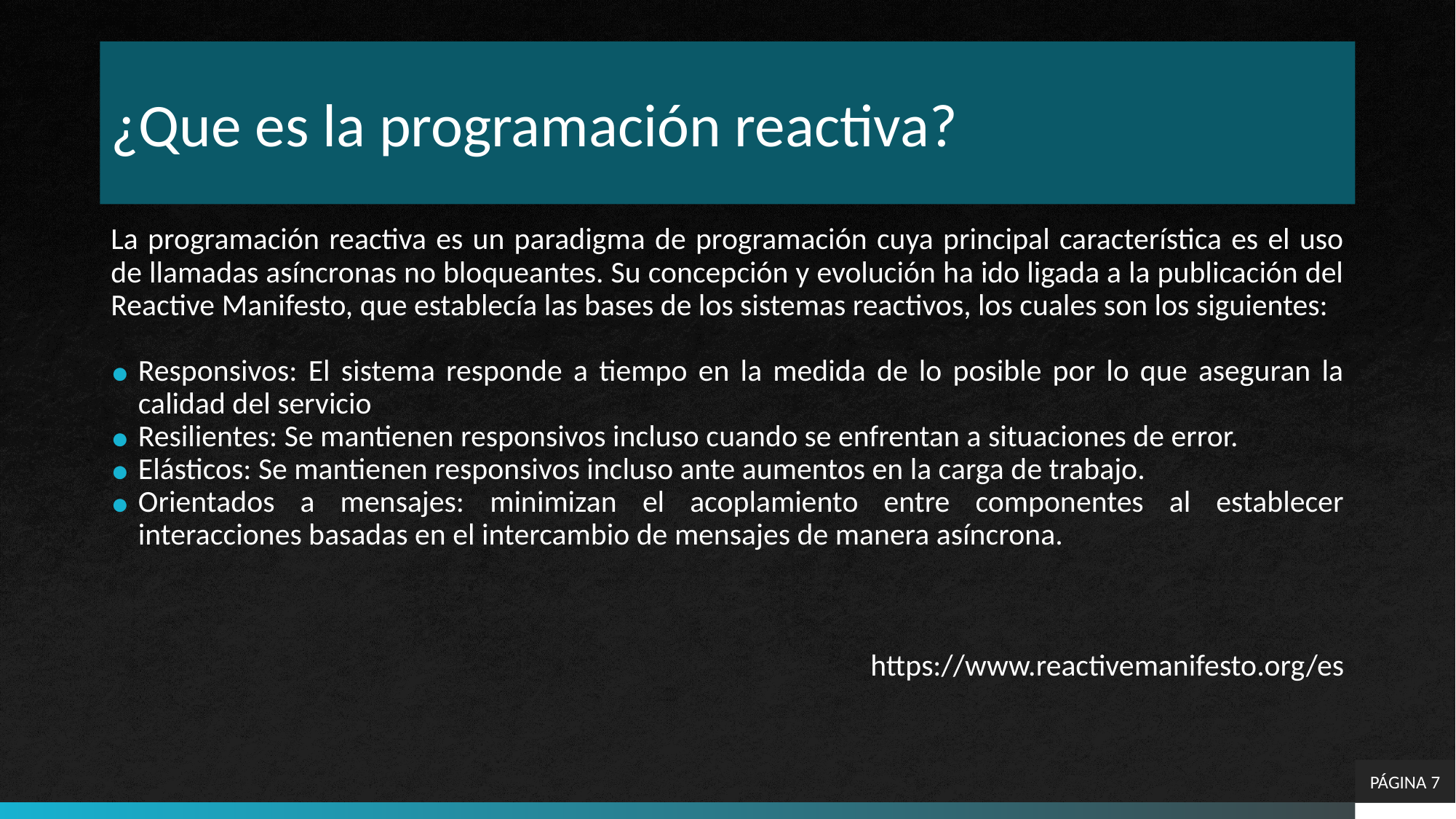

# ¿Que es la programación reactiva?
La programación reactiva es un paradigma de programación cuya principal característica es el uso de llamadas asíncronas no bloqueantes. Su concepción y evolución ha ido ligada a la publicación del Reactive Manifesto, que establecía las bases de los sistemas reactivos, los cuales son los siguientes:

Responsivos: El sistema responde a tiempo en la medida de lo posible por lo que aseguran la calidad del servicio
Resilientes: Se mantienen responsivos incluso cuando se enfrentan a situaciones de error.
Elásticos: Se mantienen responsivos incluso ante aumentos en la carga de trabajo.
Orientados a mensajes: minimizan el acoplamiento entre componentes al establecer interacciones basadas en el intercambio de mensajes de manera asíncrona.

https://www.reactivemanifesto.org/es

PÁGINA 7